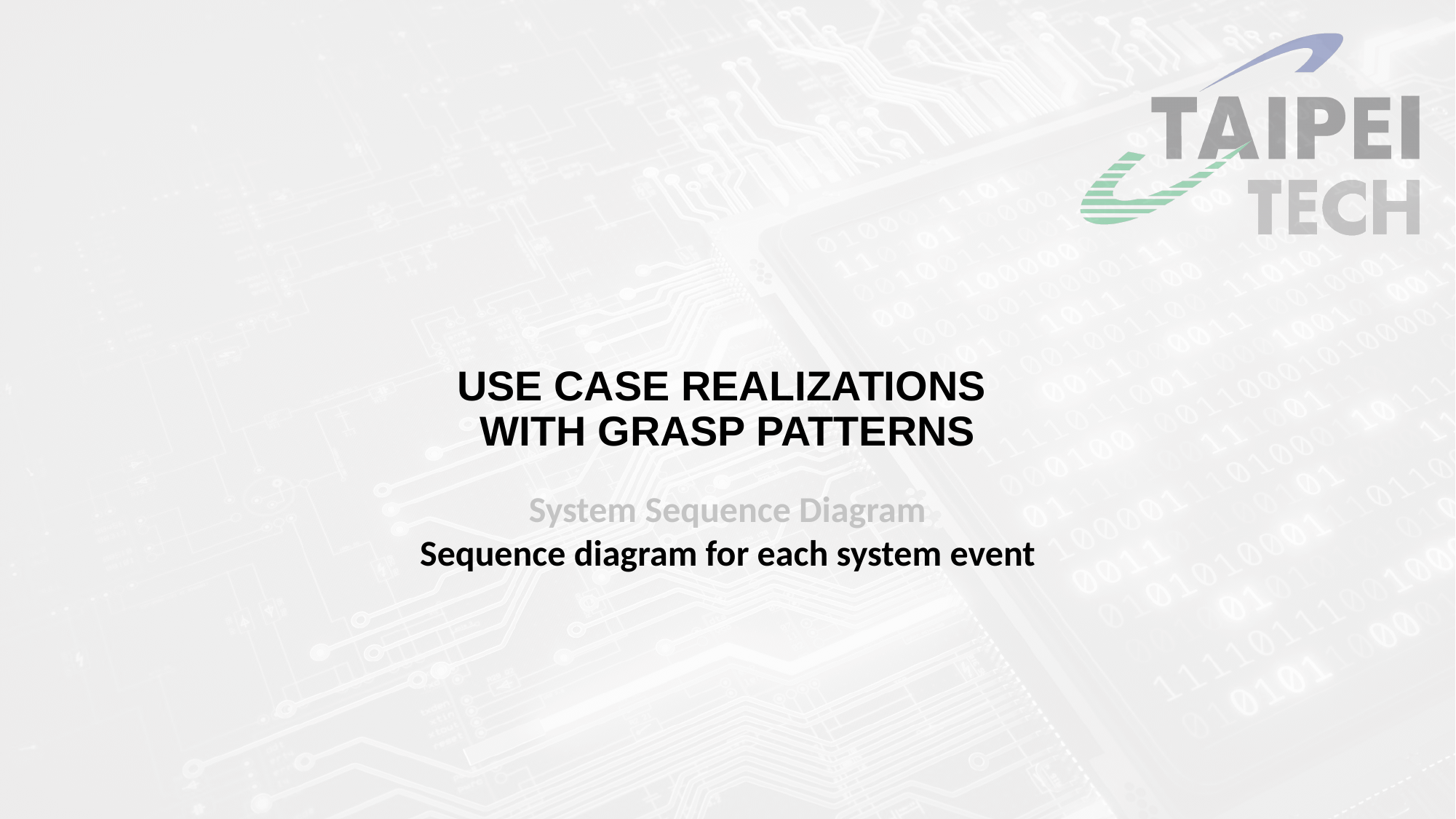

# USE CASE REALIZATIONS WITH GRASP PATTERNS
System Sequence Diagram
Sequence diagram for each system event